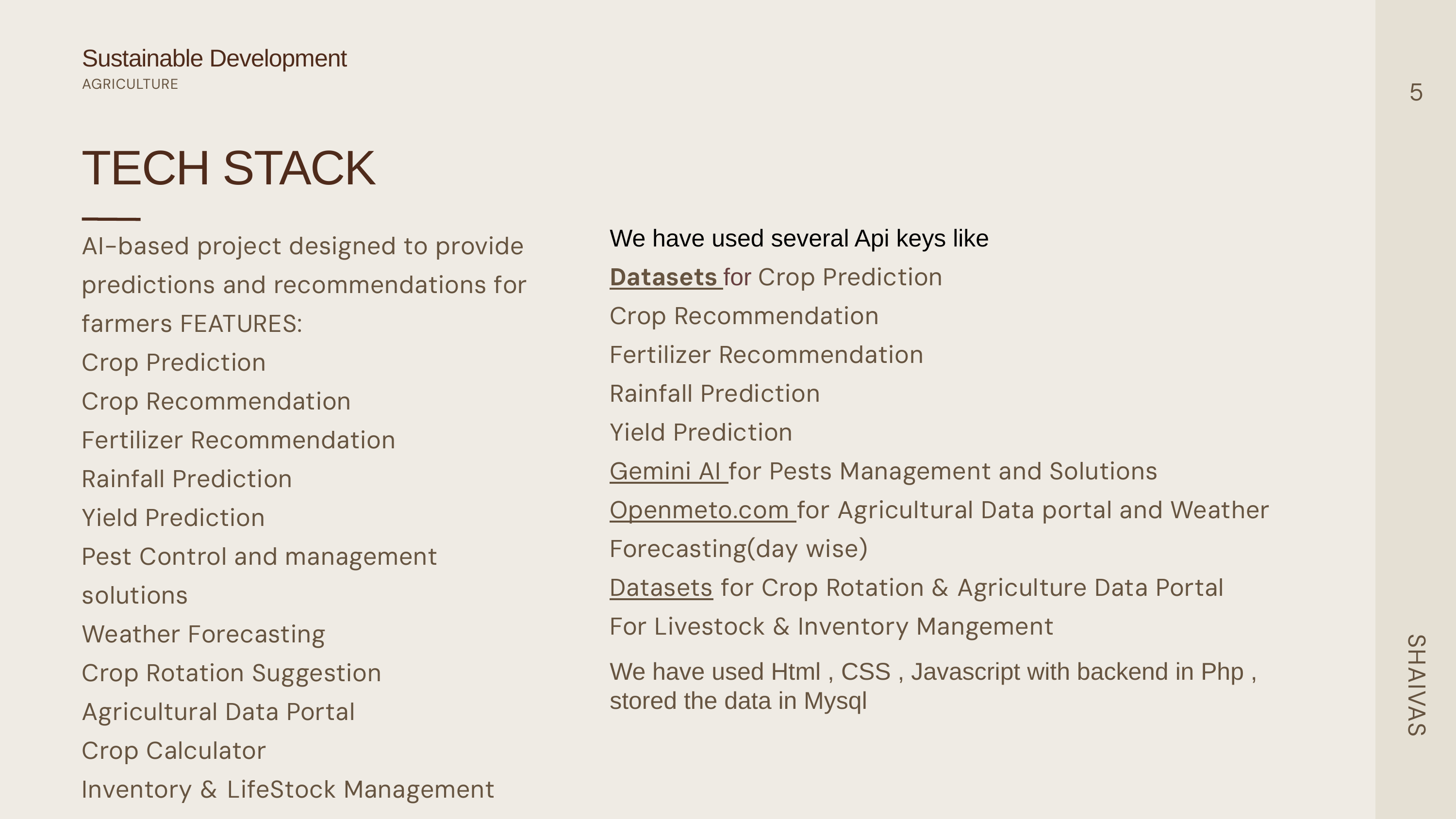

Sustainable Development
AGRICULTURE
5
TECH STACK
We have used several Api keys like
Datasets for Crop Prediction
Crop Recommendation
Fertilizer Recommendation
Rainfall Prediction
Yield Prediction
Gemini AI for Pests Management and Solutions
Openmeto.com for Agricultural Data portal and Weather Forecasting(day wise)
Datasets for Crop Rotation & Agriculture Data Portal
For Livestock & Inventory Mangement

AI-based project designed to provide predictions and recommendations for farmers FEATURES:
Crop Prediction
Crop Recommendation
Fertilizer Recommendation
Rainfall Prediction
Yield Prediction
Pest Control and management solutions
Weather Forecasting
Crop Rotation Suggestion
Agricultural Data Portal
Crop Calculator
Inventory & 	LifeStock Management

3
4
5
PROBLEM STATEMENT
SOLUTION
SHAIVAS
7
8
9
CHALLENGES AND LEARNINGS
FUTURE SCOPE
CONCLUSION
We have used Html , CSS , Javascript with backend in Php , stored the data in Mysql